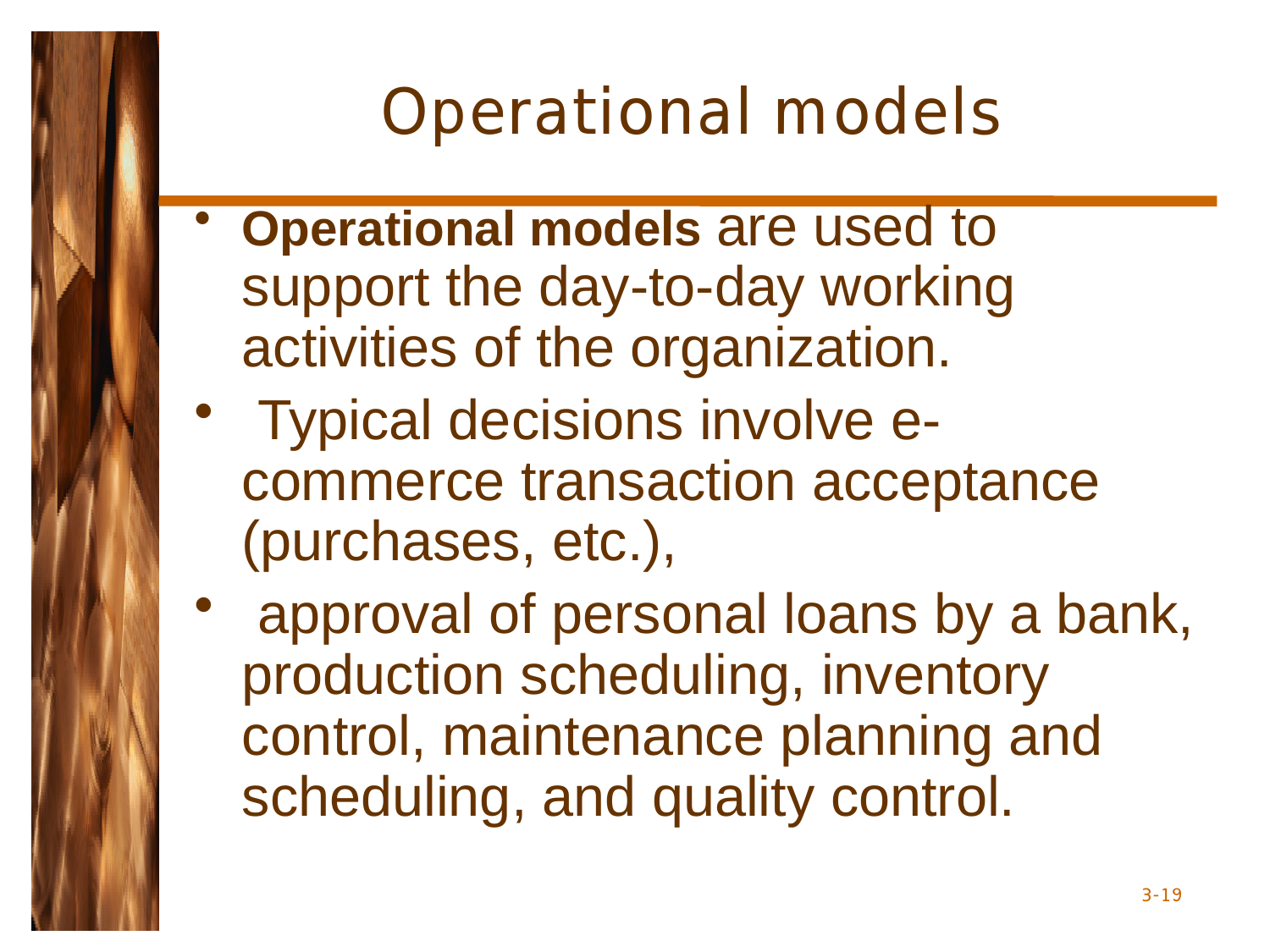

# Operational models
Operational models are used to support the day-to-day working activities of the organization.
 Typical decisions involve e-commerce transaction acceptance (purchases, etc.),
 approval of personal loans by a bank, production scheduling, inventory control, maintenance planning and scheduling, and quality control.

3-19